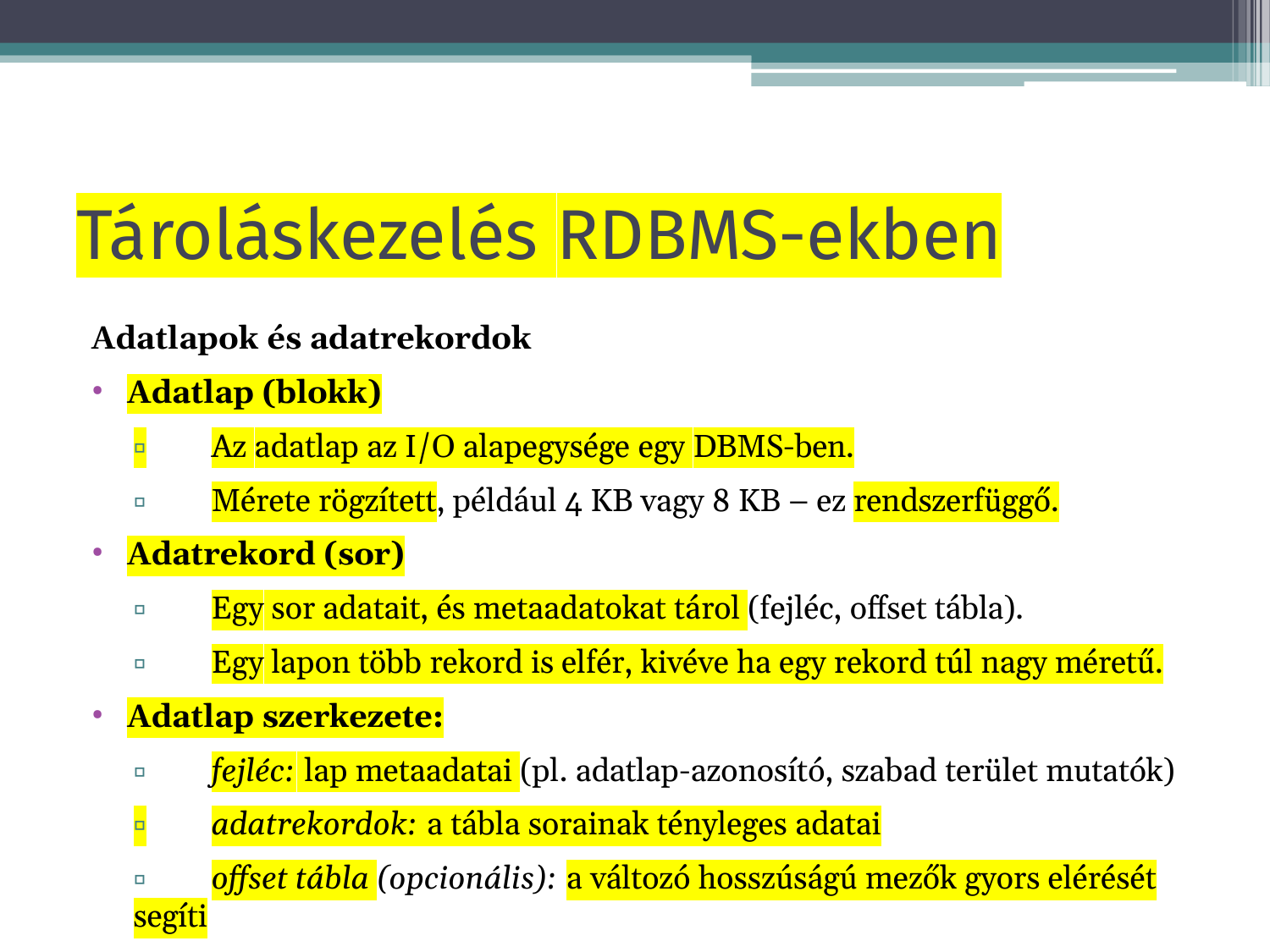

# Tároláskezelés RDBMS-ekben
Adatlapok és adatrekordok
Adatlap (blokk)
▫	Az adatlap az I/O alapegysége egy DBMS-ben.
▫	Mérete rögzített, például 4 KB vagy 8 KB – ez rendszerfüggő.
Adatrekord (sor)
▫	Egy sor adatait, és metaadatokat tárol (fejléc, offset tábla).
▫	Egy lapon több rekord is elfér, kivéve ha egy rekord túl nagy méretű.
Adatlap szerkezete:
▫	fejléc: lap metaadatai (pl. adatlap-azonosító, szabad terület mutatók)
▫	adatrekordok: a tábla sorainak tényleges adatai
▫	offset tábla (opcionális): a változó hosszúságú mezők gyors elérését segíti